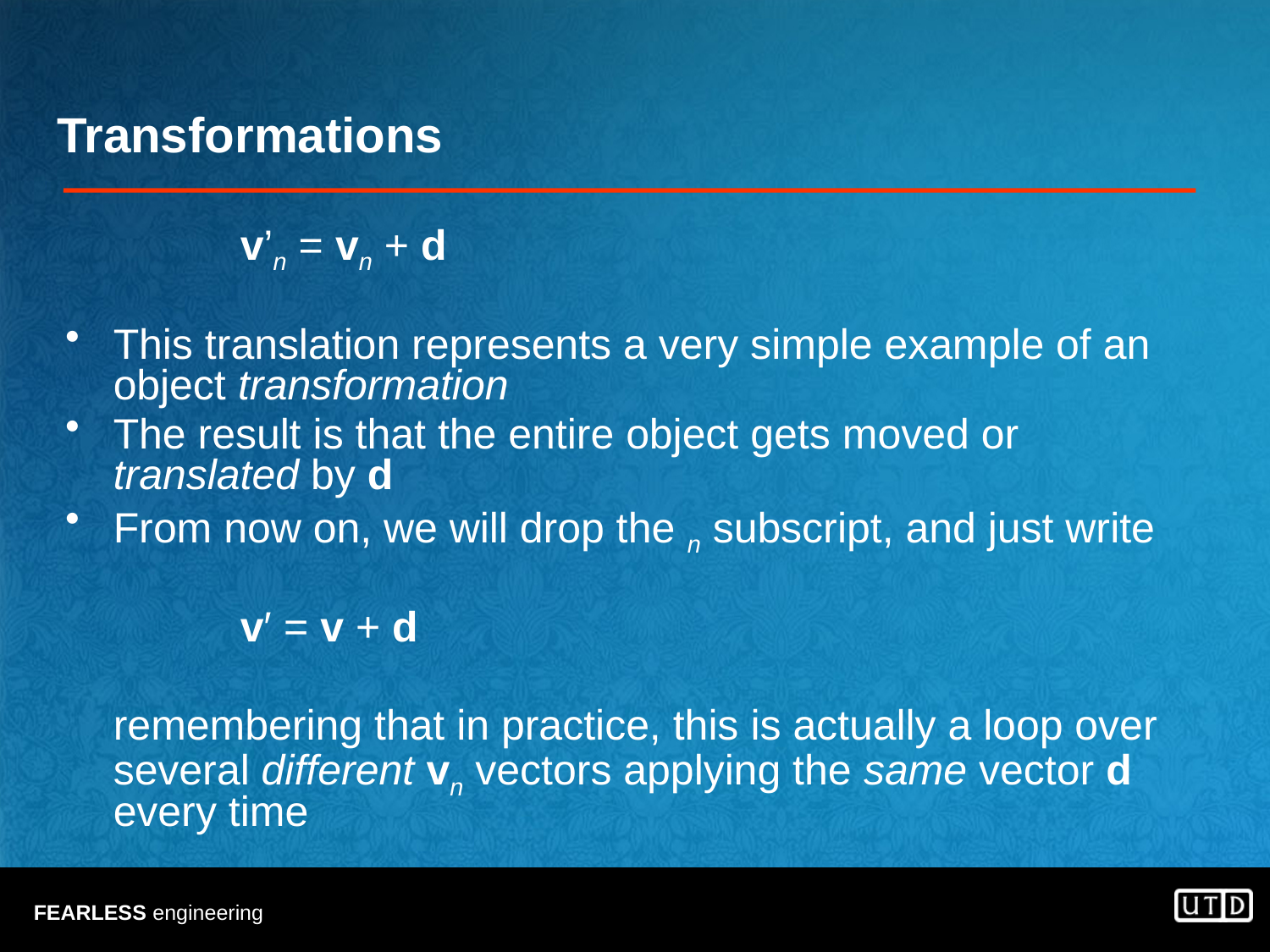

# Transformations

		v’n = vn + d

This translation represents a very simple example of an object transformation
The result is that the entire object gets moved or translated by d
From now on, we will drop the n subscript, and just write

		v′ = v + d

	remembering that in practice, this is actually a loop over several different vn vectors applying the same vector d every time